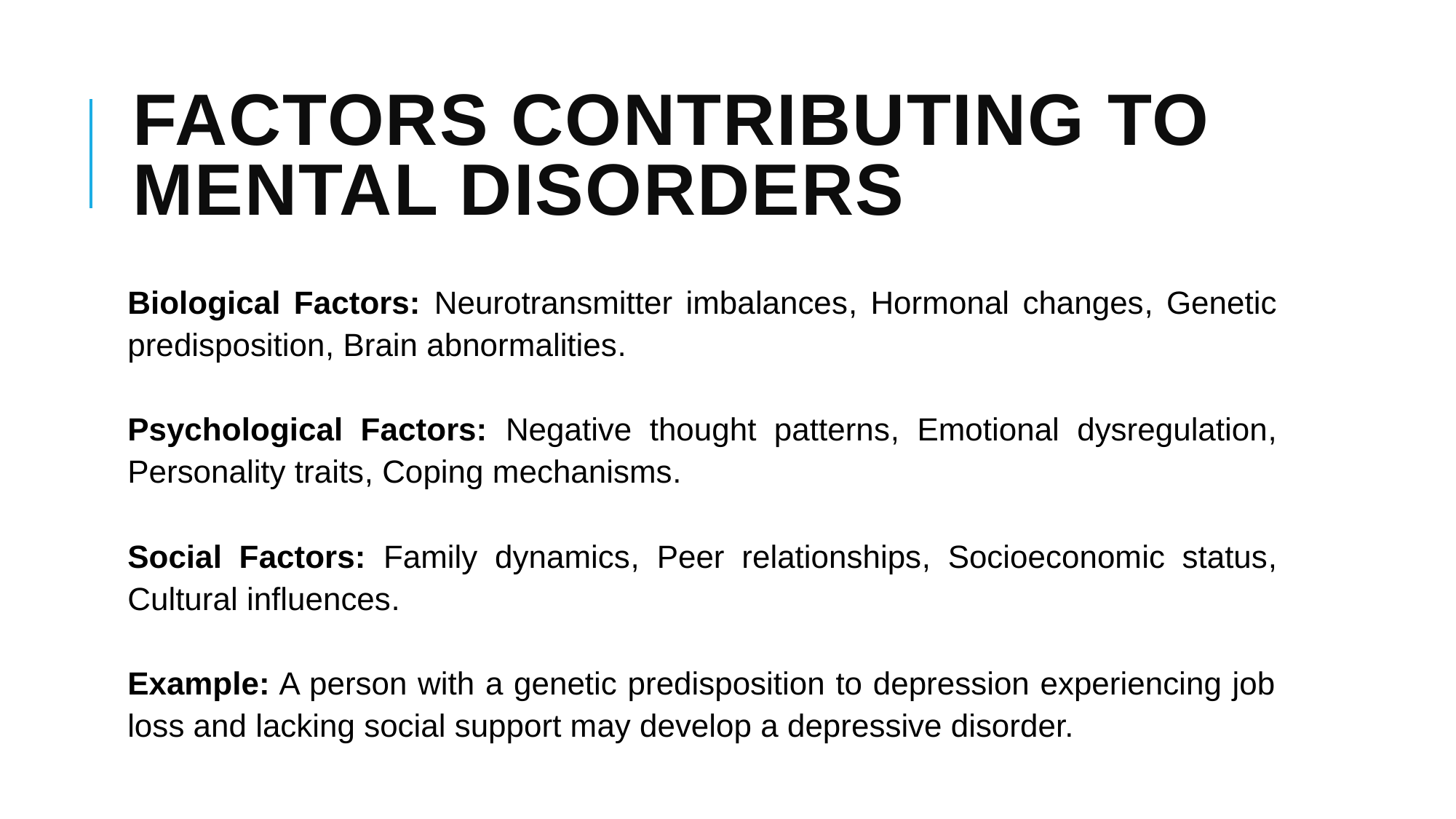

# Factors Contributing to Mental Disorders
Biological Factors: Neurotransmitter imbalances​, Hormonal changes​, Genetic predisposition​, Brain abnormalities​.

Psychological Factors: Negative thought patterns​, Emotional dysregulation​, Personality traits​, Coping mechanisms​.

Social Factors: Family dynamics​, Peer relationships​, Socioeconomic status​, Cultural influences​.

Example: A person with a genetic predisposition to depression experiencing job loss and lacking social support may develop a depressive disorder.​